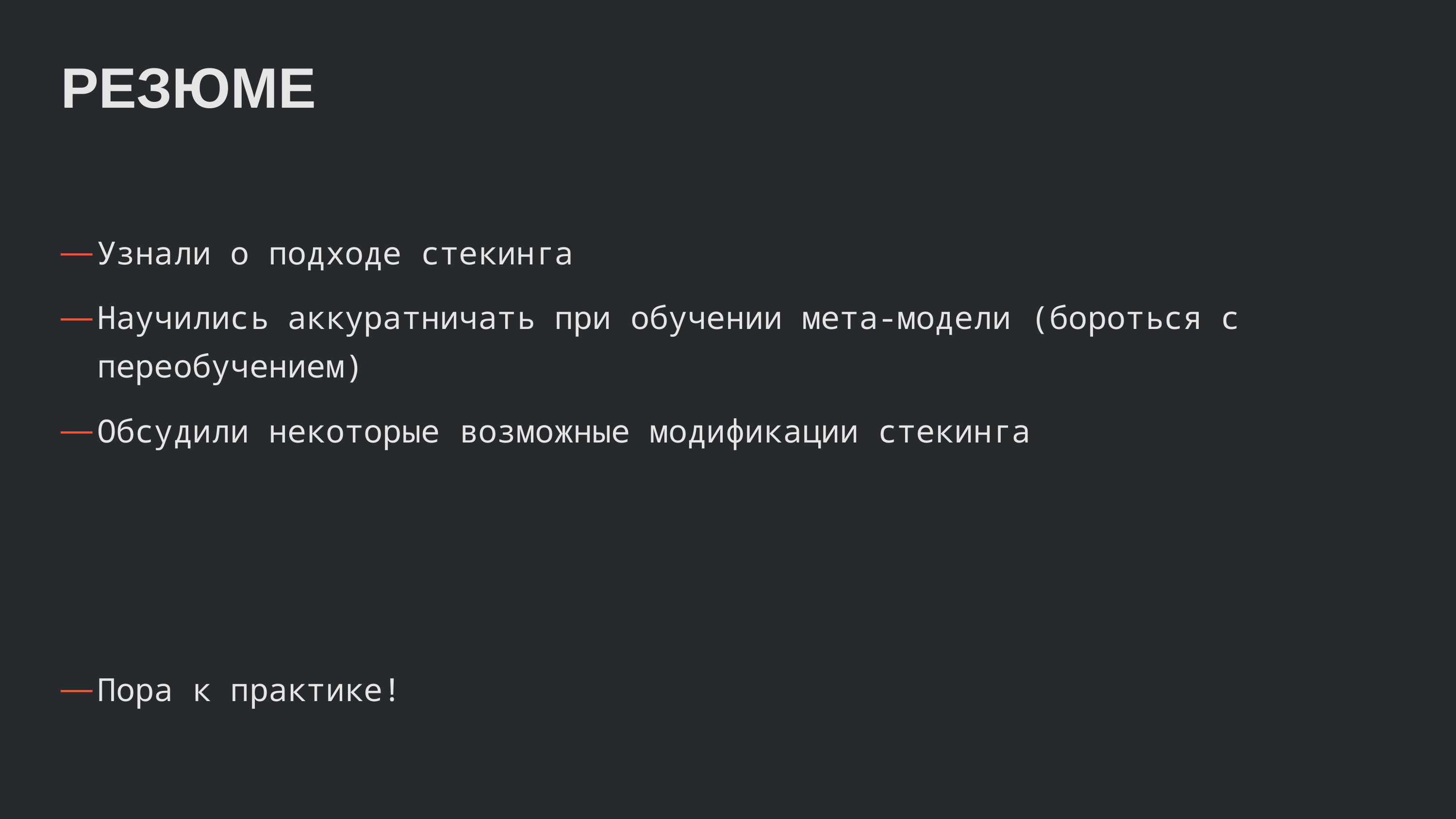

РЕЗЮМЕ
Узнали о подходе стекинга
Научились аккуратничать при обучении мета-модели (бороться с переобучением)
Обсудили некоторые возможные модификации стекинга

Пора к практике!